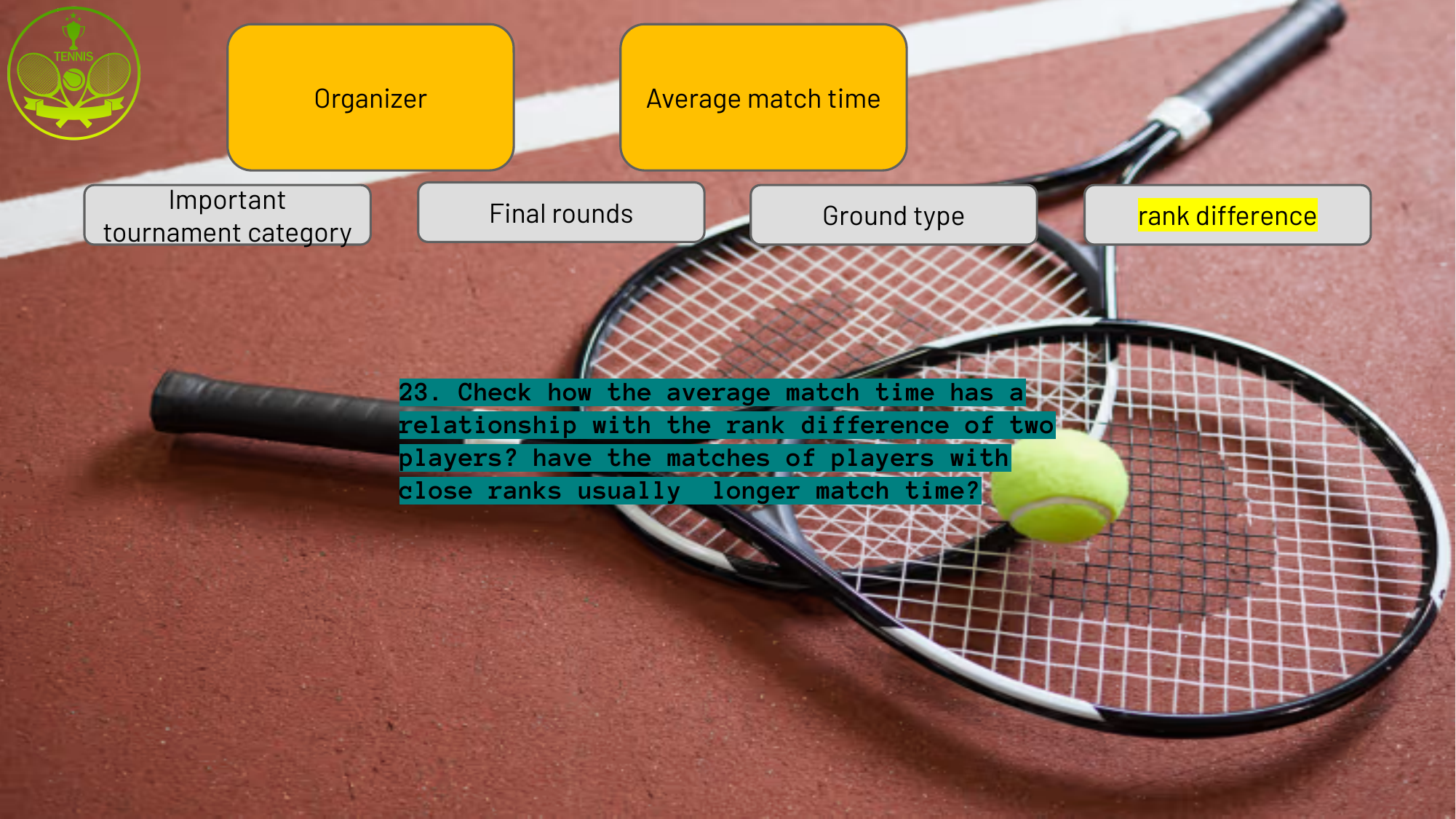

Average match time
Organizer
Final rounds
Important tournament category
Ground type
rank difference
23. Check how the average match time has a relationship with the rank difference of two players? have the matches of players with close ranks usually  longer match time?